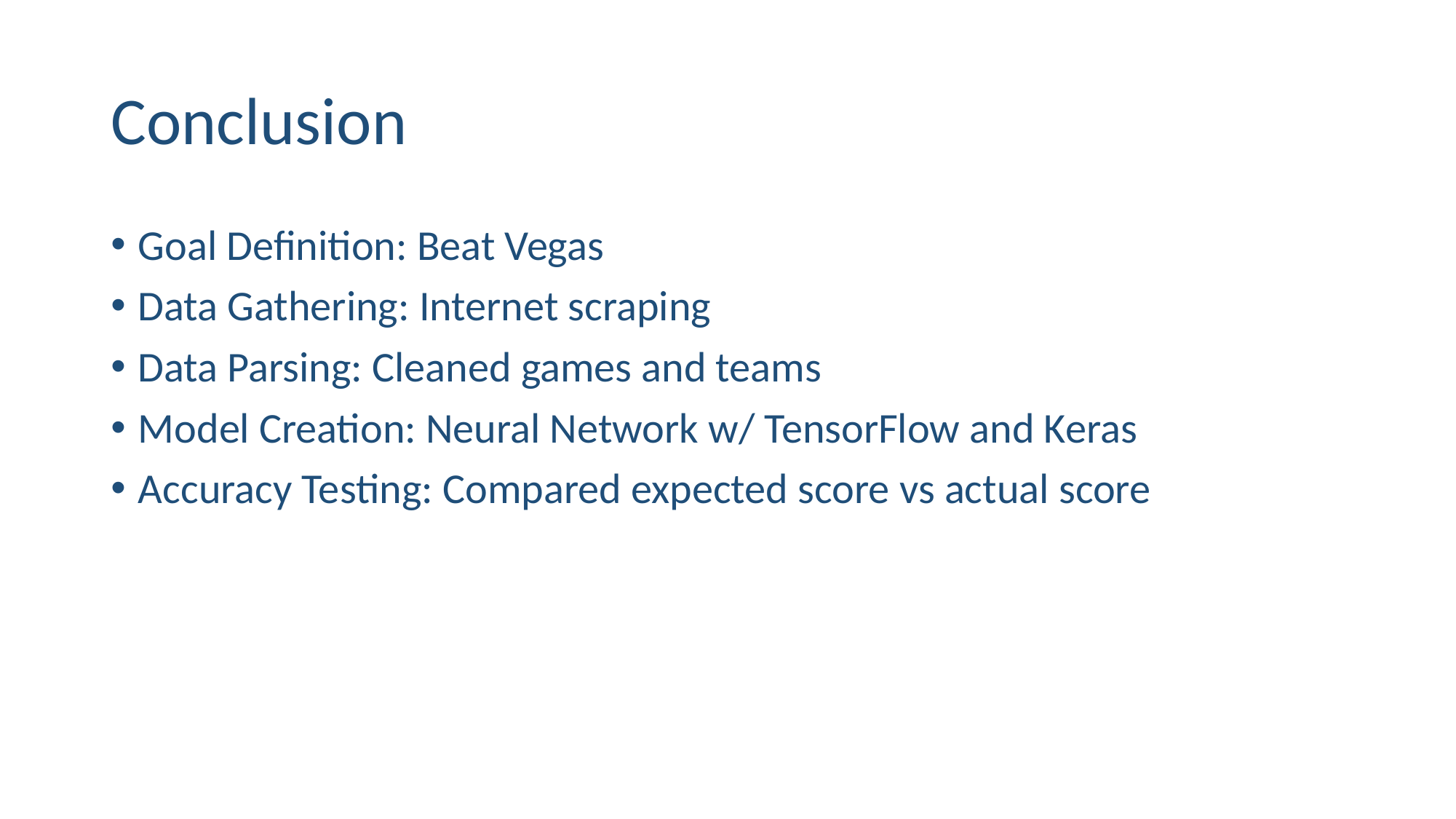

# Conclusion
Goal Definition: Beat Vegas
Data Gathering: Internet scraping
Data Parsing: Cleaned games and teams
Model Creation: Neural Network w/ TensorFlow and Keras
Accuracy Testing: Compared expected score vs actual score